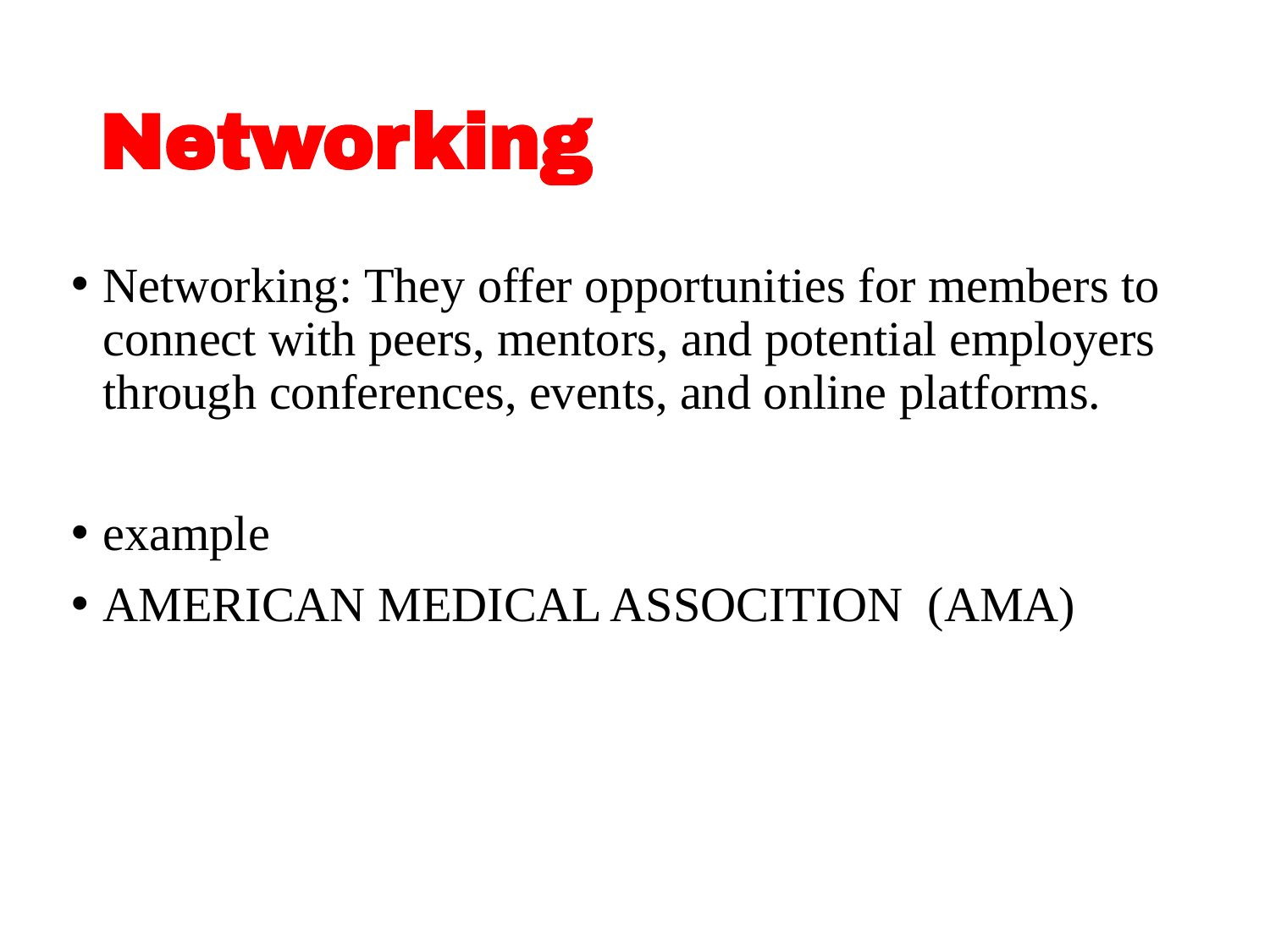

# Networking
Networking: They offer opportunities for members to connect with peers, mentors, and potential employers through conferences, events, and online platforms.

example
AMERICAN MEDICAL ASSOCITION  (AMA)